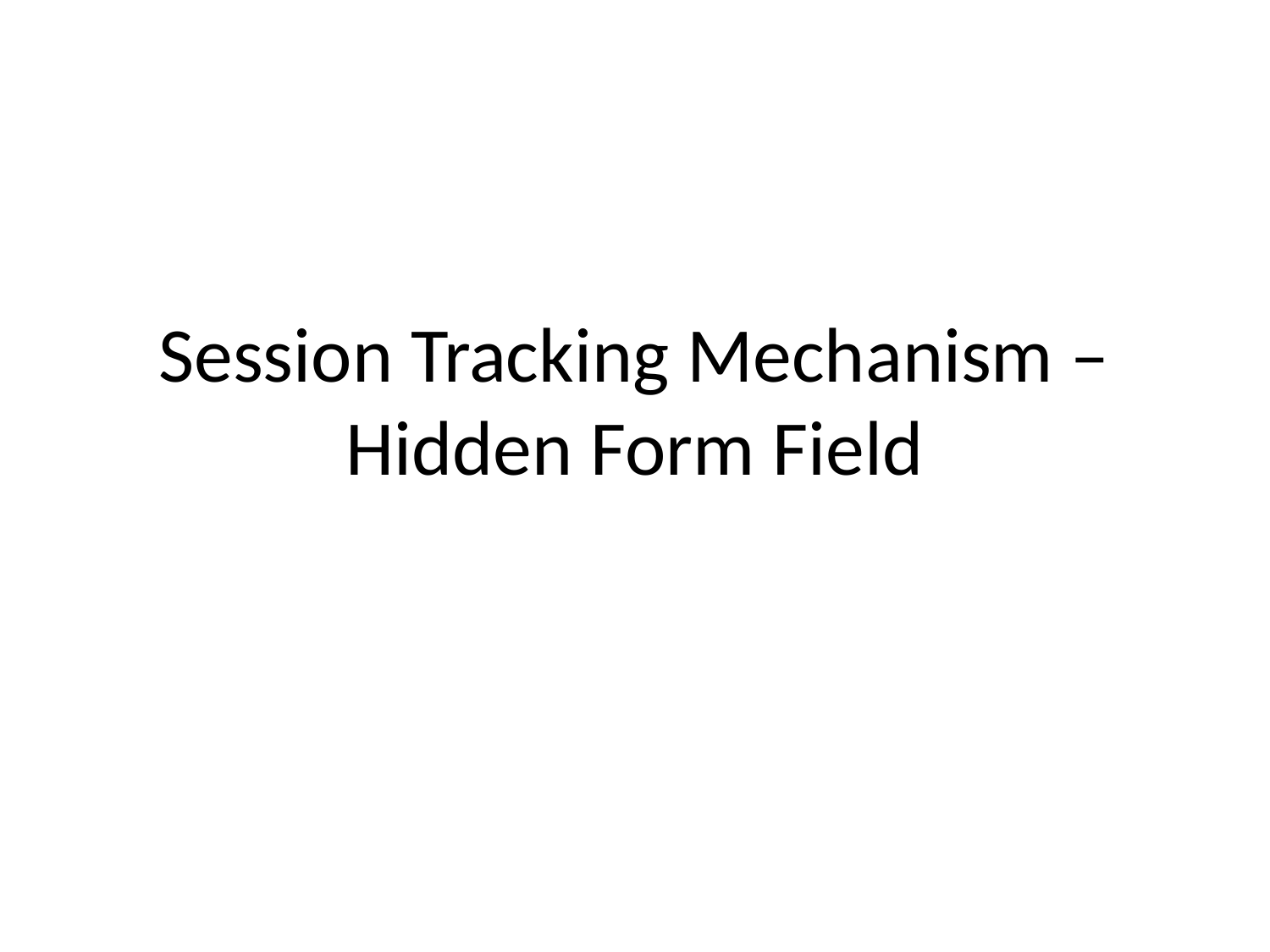

# Session Tracking Mechanism – Hidden Form Field